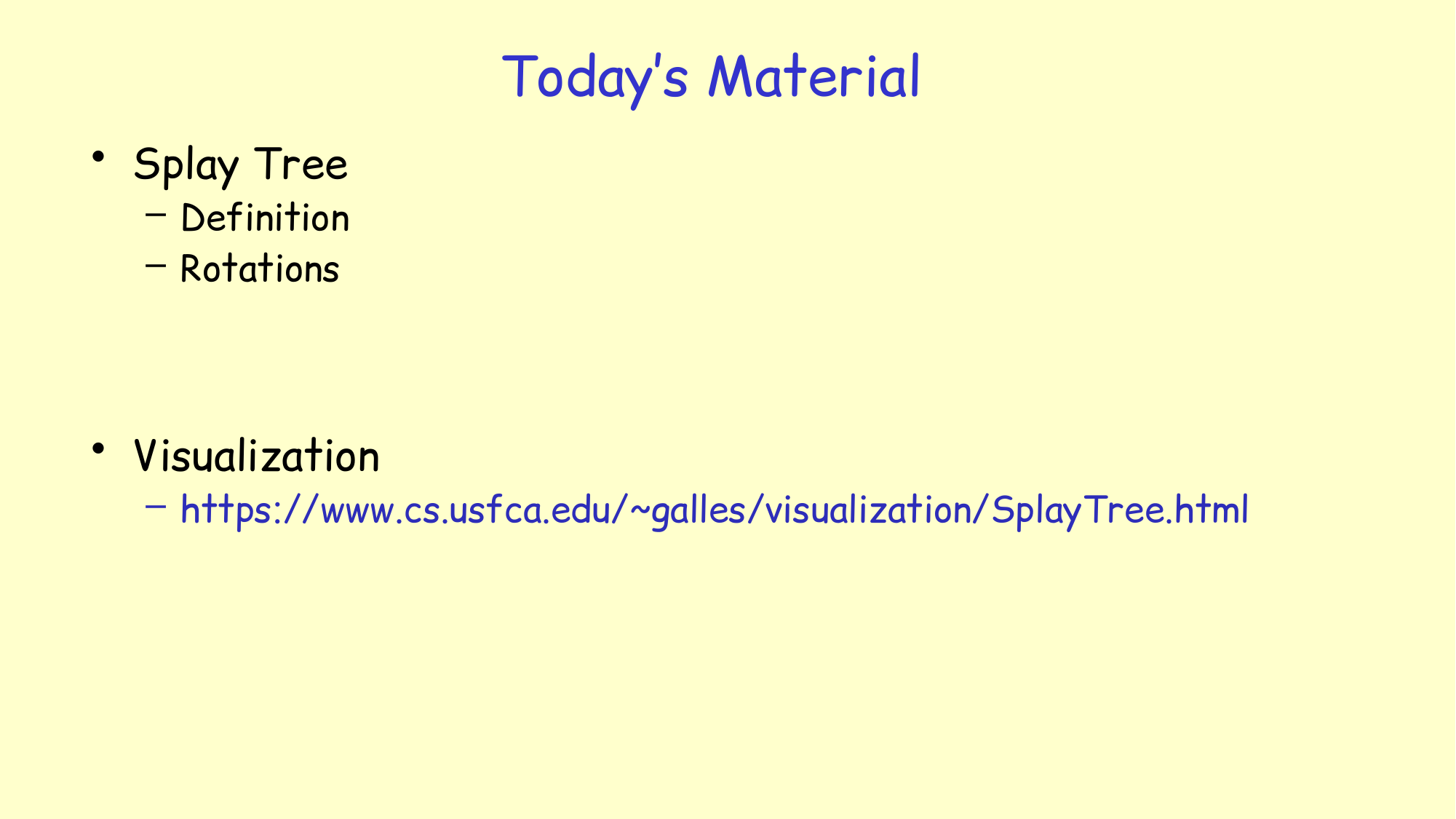

# Today’s Material
Splay Tree
Definition
Rotations

Visualization
https://www.cs.usfca.edu/~galles/visualization/SplayTree.html